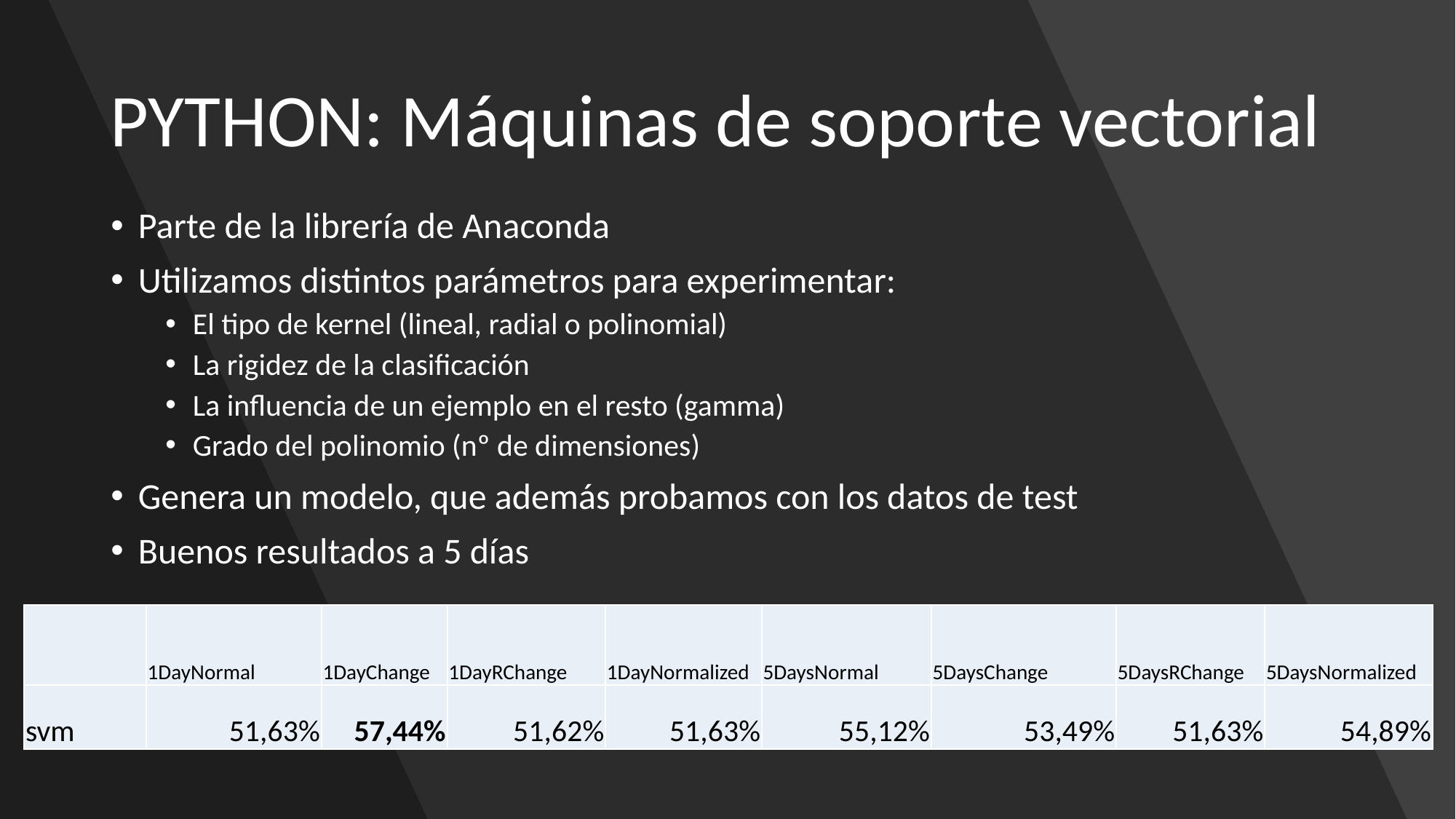

# PYTHON: Máquinas de soporte vectorial
Parte de la librería de Anaconda
Utilizamos distintos parámetros para experimentar:
El tipo de kernel (lineal, radial o polinomial)
La rigidez de la clasificación
La influencia de un ejemplo en el resto (gamma)
Grado del polinomio (nº de dimensiones)
Genera un modelo, que además probamos con los datos de test
Buenos resultados a 5 días

|  | 1DayNormal | 1DayChange | 1DayRChange | 1DayNormalized | 5DaysNormal | 5DaysChange | 5DaysRChange | 5DaysNormalized |
| --- | --- | --- | --- | --- | --- | --- | --- | --- |
| svm | 51,63% | 57,44% | 51,62% | 51,63% | 55,12% | 53,49% | 51,63% | 54,89% |